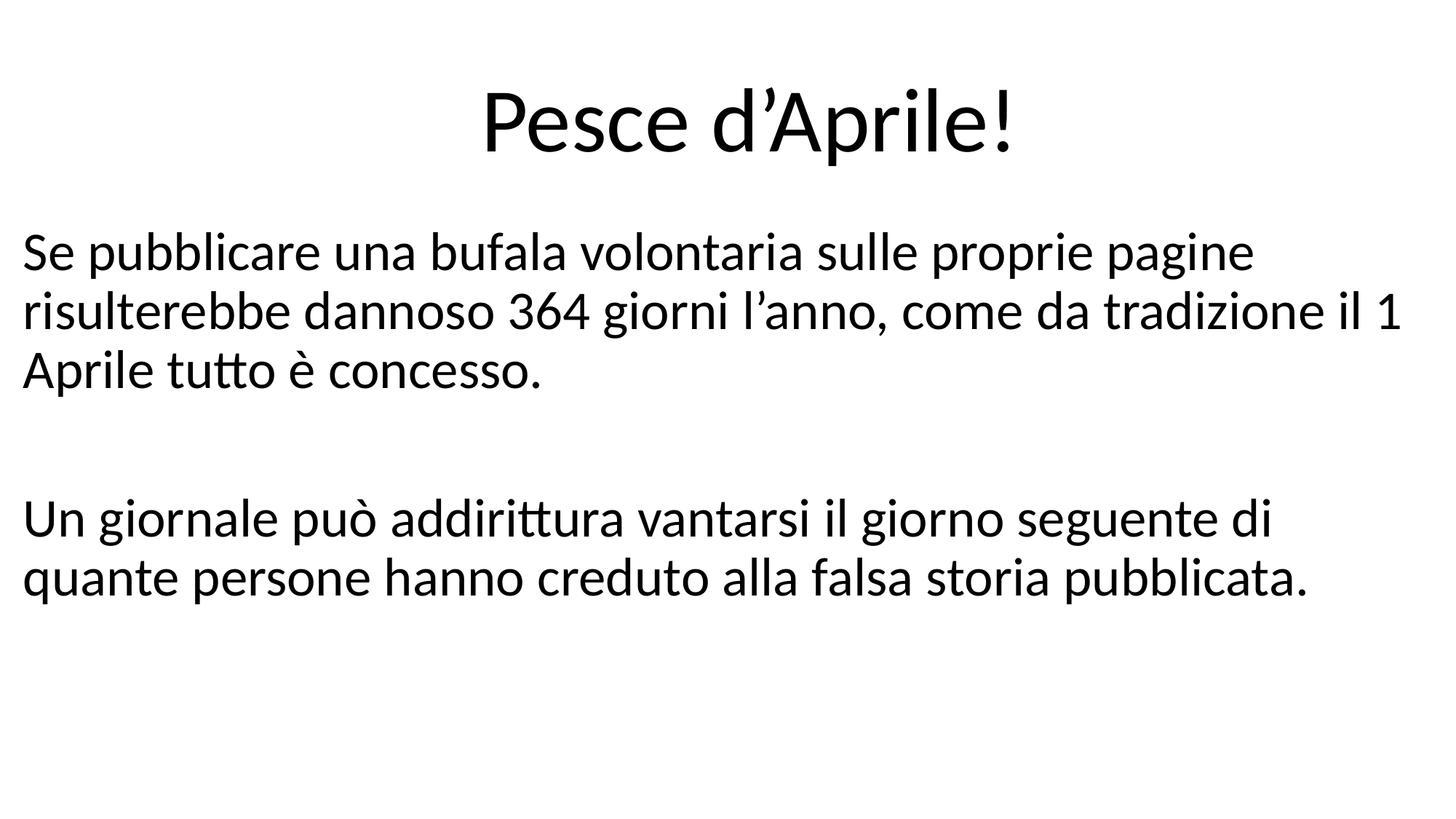

# Pesce d’Aprile!
Se pubblicare una bufala volontaria sulle proprie pagine risulterebbe dannoso 364 giorni l’anno, come da tradizione il 1 Aprile tutto è concesso.

Un giornale può addirittura vantarsi il giorno seguente di quante persone hanno creduto alla falsa storia pubblicata.